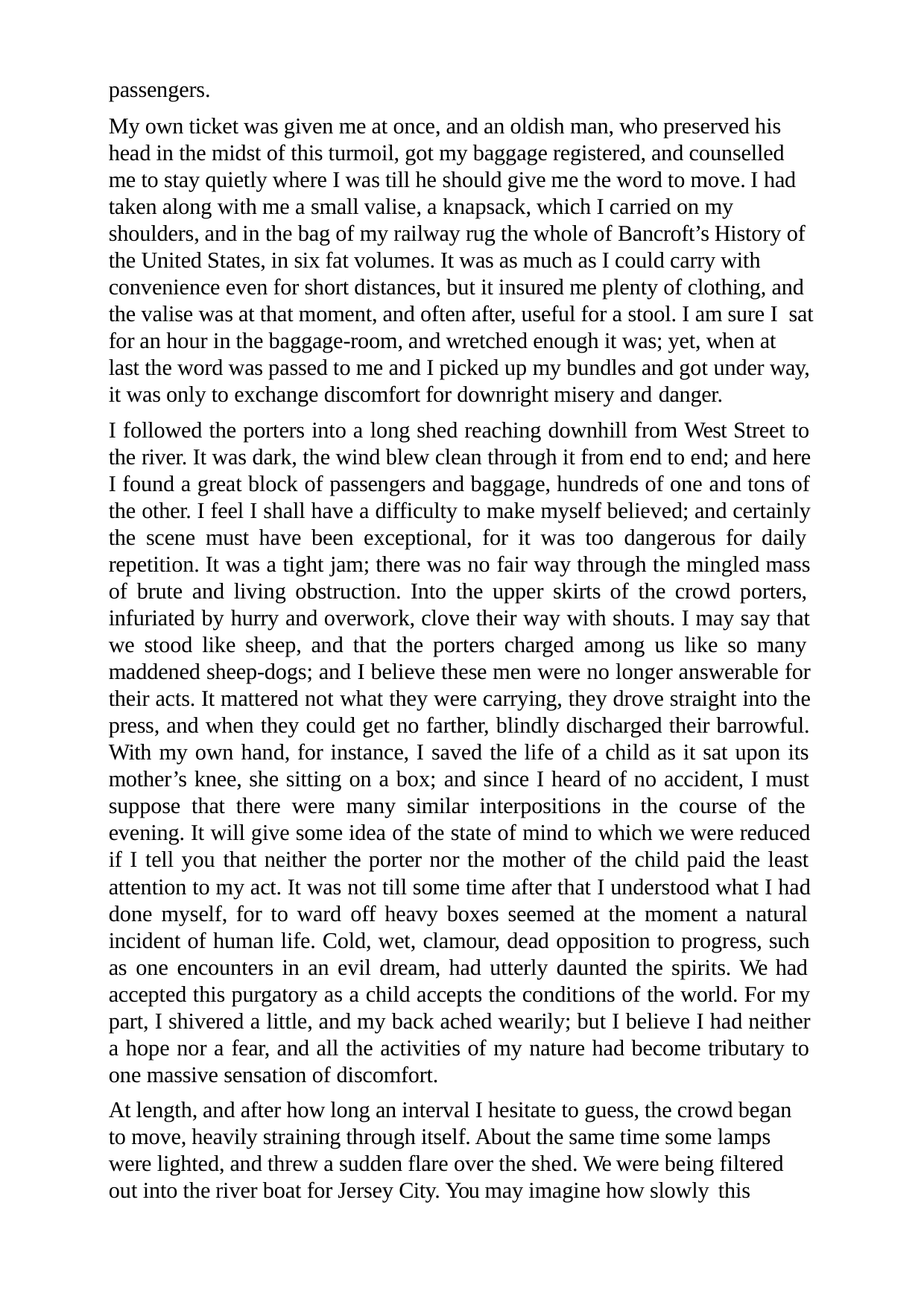

passengers.
My own ticket was given me at once, and an oldish man, who preserved his  head in the midst of this turmoil, got my baggage registered, and counselled  me to stay quietly where I was till he should give me the word to move. I had  taken along with me a small valise, a knapsack, which I carried on my  shoulders, and in the bag of my railway rug the whole of Bancroft’s History of  the United States, in six fat volumes. It was as much as I could carry with  convenience even for short distances, but it insured me plenty of clothing, and  the valise was at that moment, and often after, useful for a stool. I am sure I  sat for an hour in the baggage-room, and wretched enough it was; yet, when at  last the word was passed to me and I picked up my bundles and got under way,  it was only to exchange discomfort for downright misery and danger.
I followed the porters into a long shed reaching downhill from West Street to  the river. It was dark, the wind blew clean through it from end to end; and here  I found a great block of passengers and baggage, hundreds of one and tons of  the other. I feel I shall have a difficulty to make myself believed; and certainly  the scene must have been exceptional, for it was too dangerous for daily  repetition. It was a tight jam; there was no fair way through the mingled mass  of brute and living obstruction. Into the upper skirts of the crowd porters,  infuriated by hurry and overwork, clove their way with shouts. I may say that  we stood like sheep, and that the porters charged among us like so many  maddened sheep-dogs; and I believe these men were no longer answerable for  their acts. It mattered not what they were carrying, they drove straight into the  press, and when they could get no farther, blindly discharged their barrowful.  With my own hand, for instance, I saved the life of a child as it sat upon its  mother’s knee, she sitting on a box; and since I heard of no accident, I must  suppose that there were many similar interpositions in the course of the  evening. It will give some idea of the state of mind to which we were reduced  if I tell you that neither the porter nor the mother of the child paid the least  attention to my act. It was not till some time after that I understood what I had  done myself, for to ward off heavy boxes seemed at the moment a natural  incident of human life. Cold, wet, clamour, dead opposition to progress, such  as one encounters in an evil dream, had utterly daunted the spirits. We had  accepted this purgatory as a child accepts the conditions of the world. For my  part, I shivered a little, and my back ached wearily; but I believe I had neither  a hope nor a fear, and all the activities of my nature had become tributary to  one massive sensation of discomfort.
At length, and after how long an interval I hesitate to guess, the crowd began  to move, heavily straining through itself. About the same time some lamps  were lighted, and threw a sudden flare over the shed. We were being filtered  out into the river boat for Jersey City. You may imagine how slowly this